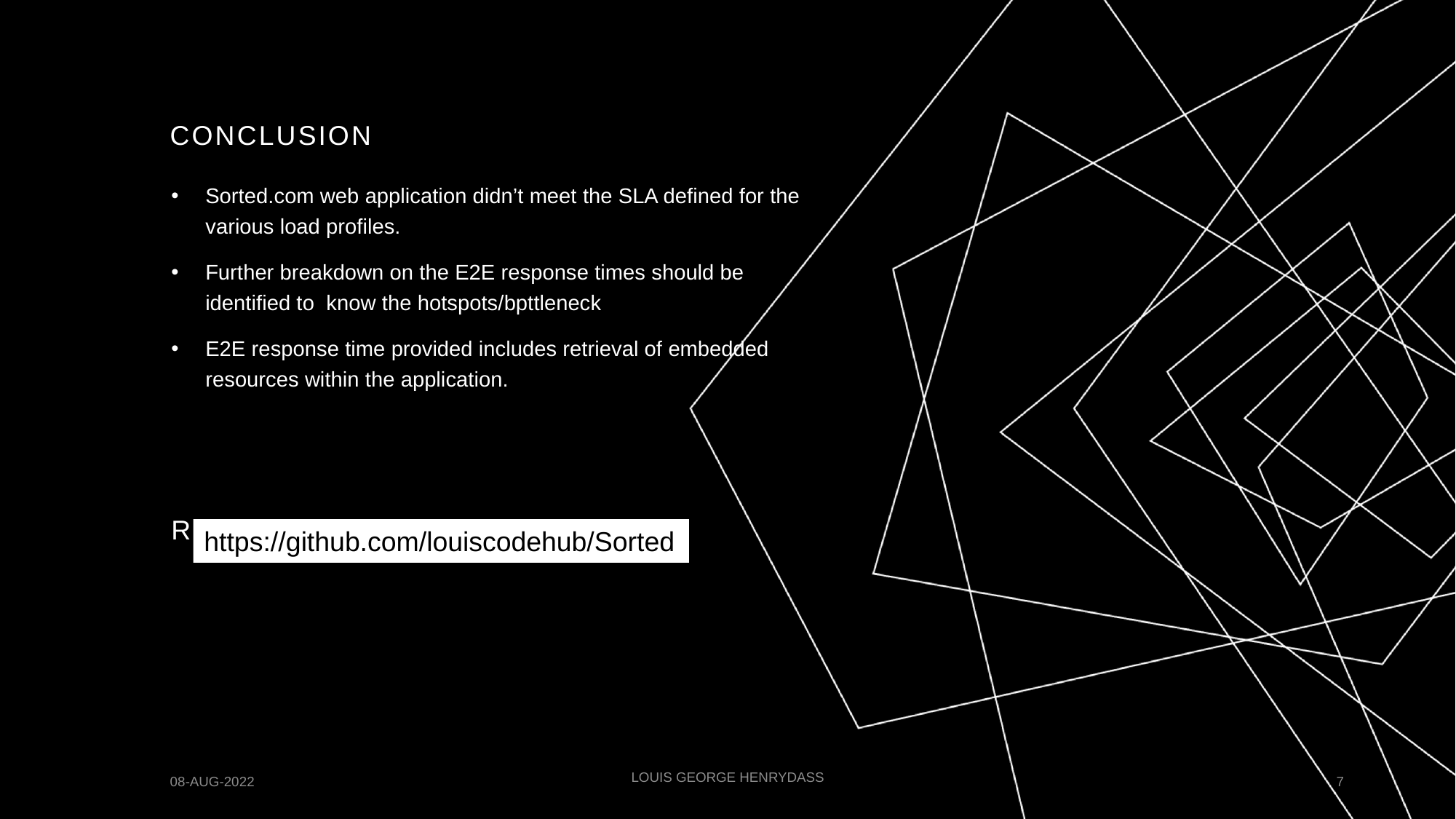

# CONCLUSION
Sorted.com web application didn’t meet the SLA defined for the various load profiles.
Further breakdown on the E2E response times should be identified to  know the hotspots/bpttleneck
E2E response time provided includes retrieval of embedded resources within the application.

REPOSITORY

https://github.com/louiscodehub/Sorted
LOUIS GEORGE HENRYDASS
08-AUG-2022
7